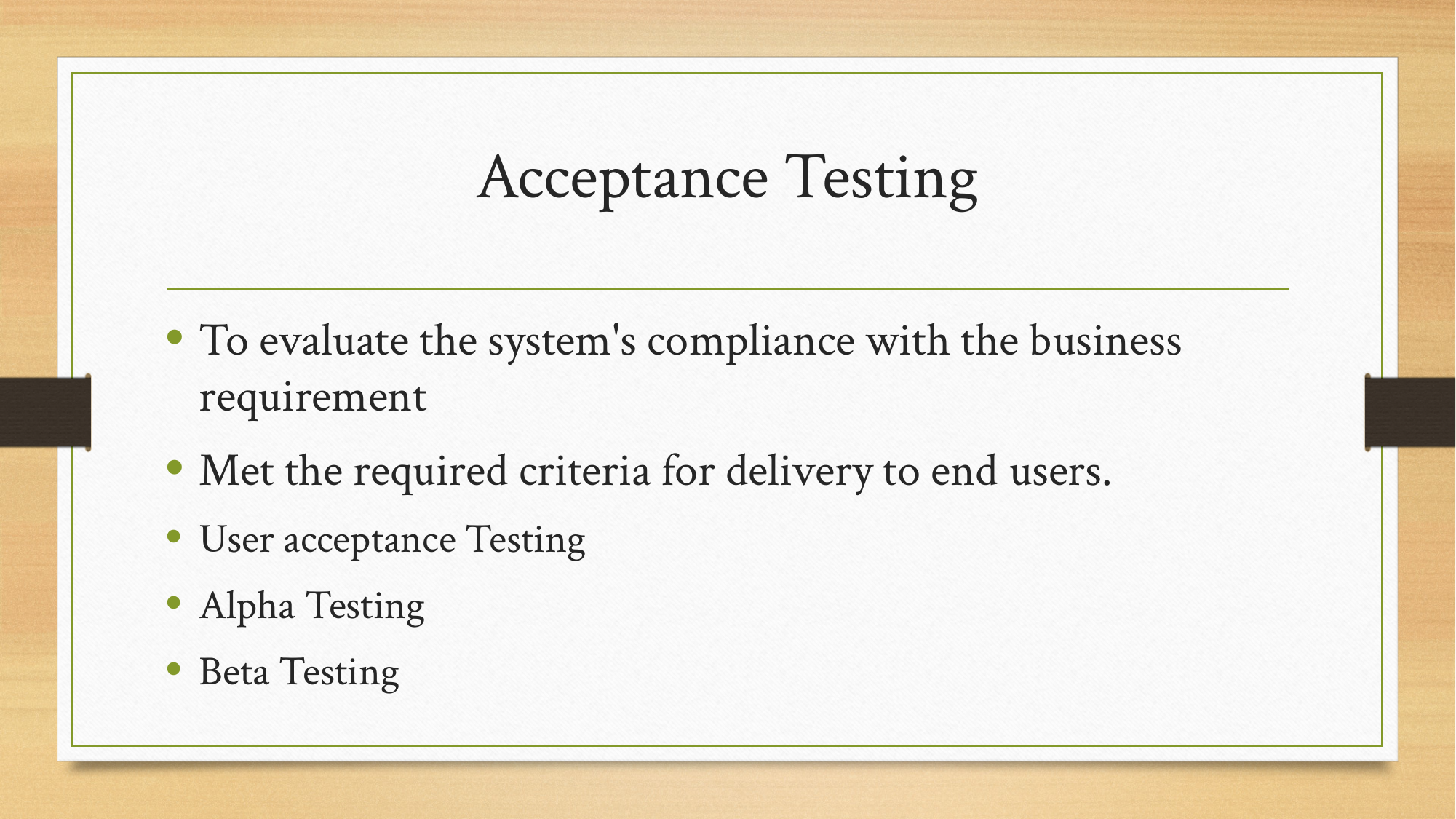

# Acceptance Testing
To evaluate the system's compliance with the business requirement
Met the required criteria for delivery to end users.
User acceptance Testing
Alpha Testing
Beta Testing